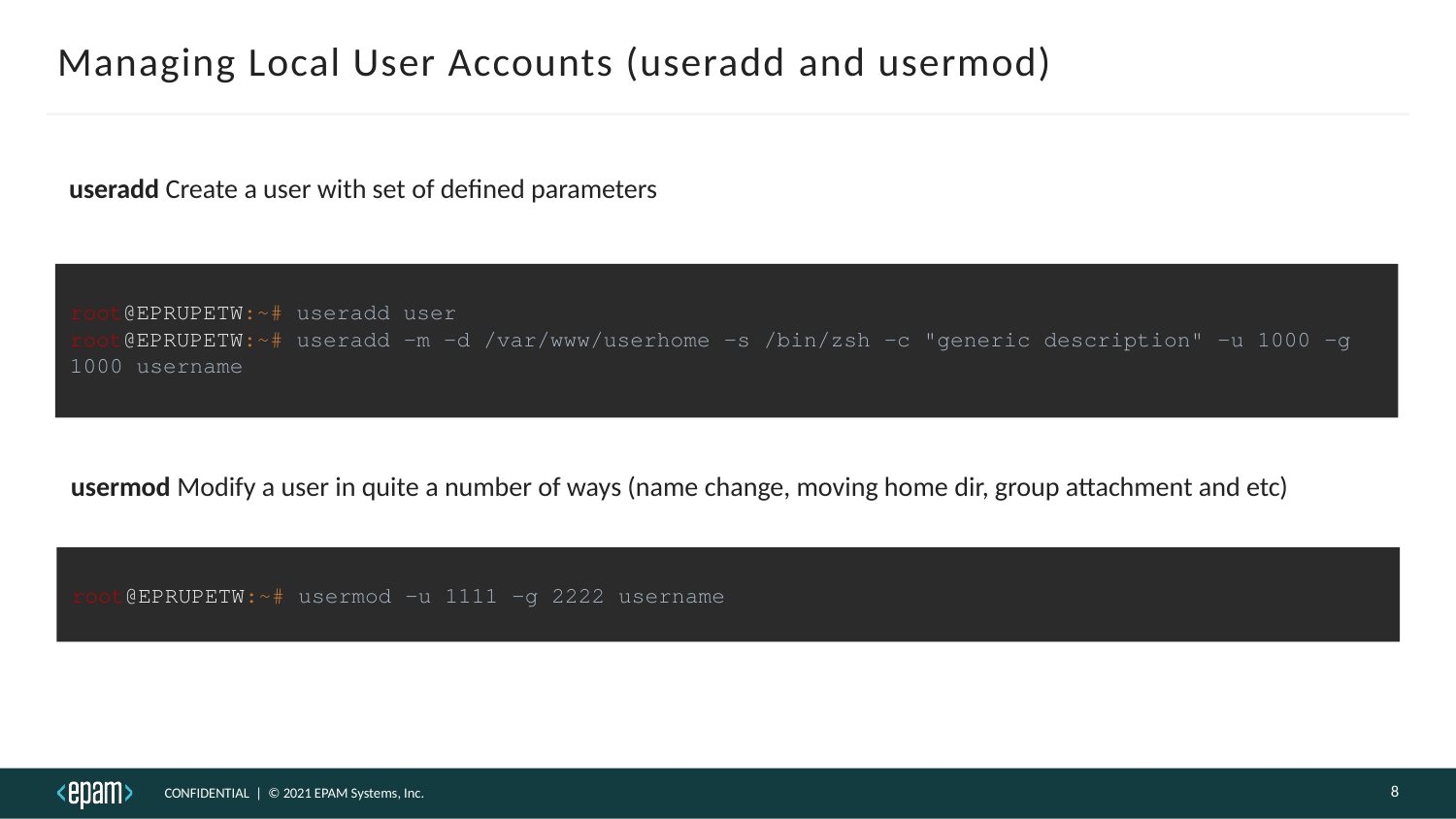

# Managing Local User Accounts (useradd and usermod)
  useradd Create a user with set of defined parameters

root@EPRUPETW:~# useradd user
root@EPRUPETW:~# useradd -m -d /var/www/userhome -s /bin/zsh -c "generic description" -u 1000 -g 1000 username

usermod Modify a user in quite a number of ways (name change, moving home dir, group attachment and etc)

root@EPRUPETW:~# usermod -u 1111 -g 2222 username

8